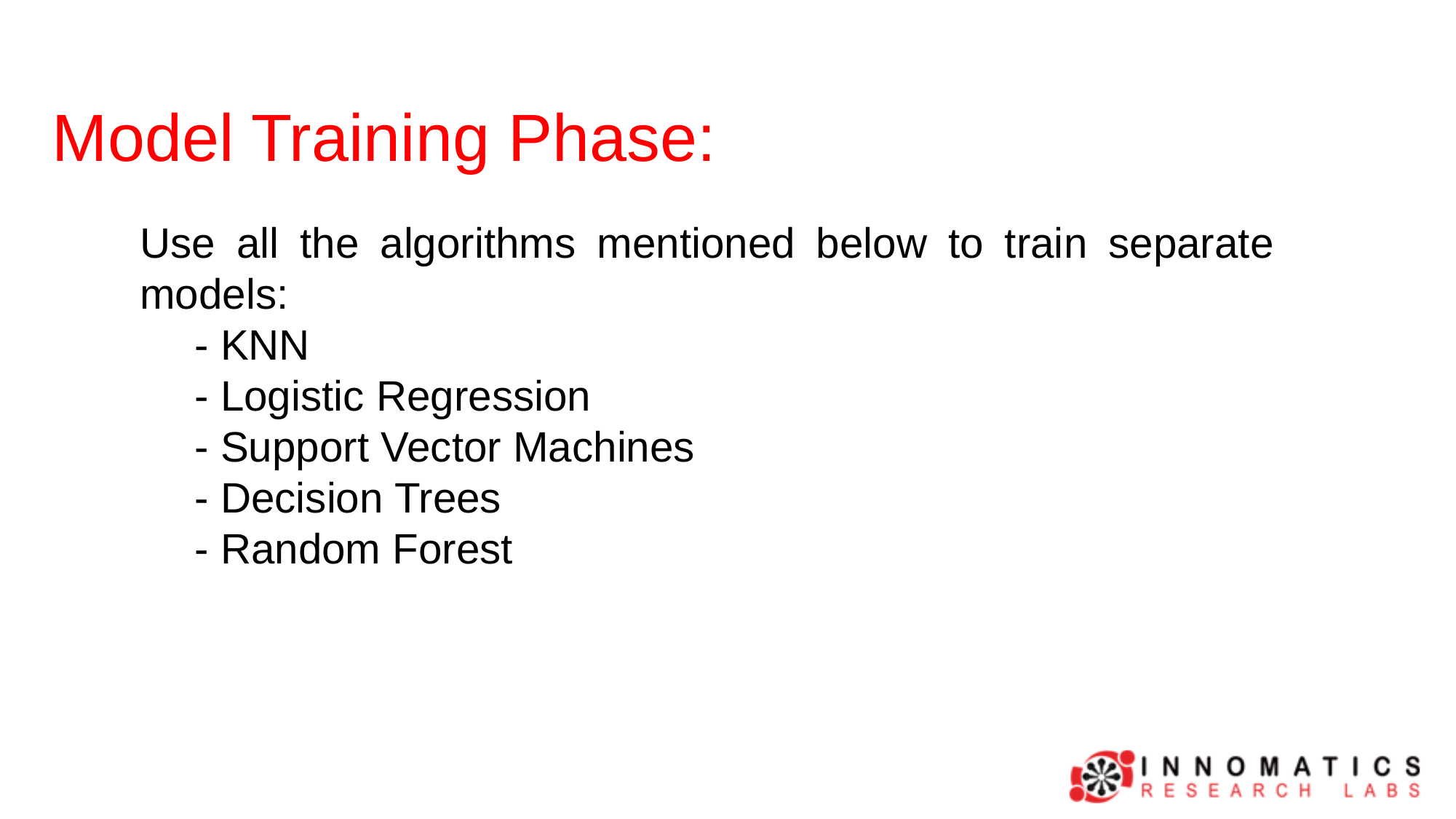

# Model Training Phase:
Use all the algorithms mentioned below to train separate models:
- KNN
- Logistic Regression
- Support Vector Machines
- Decision Trees
- Random Forest